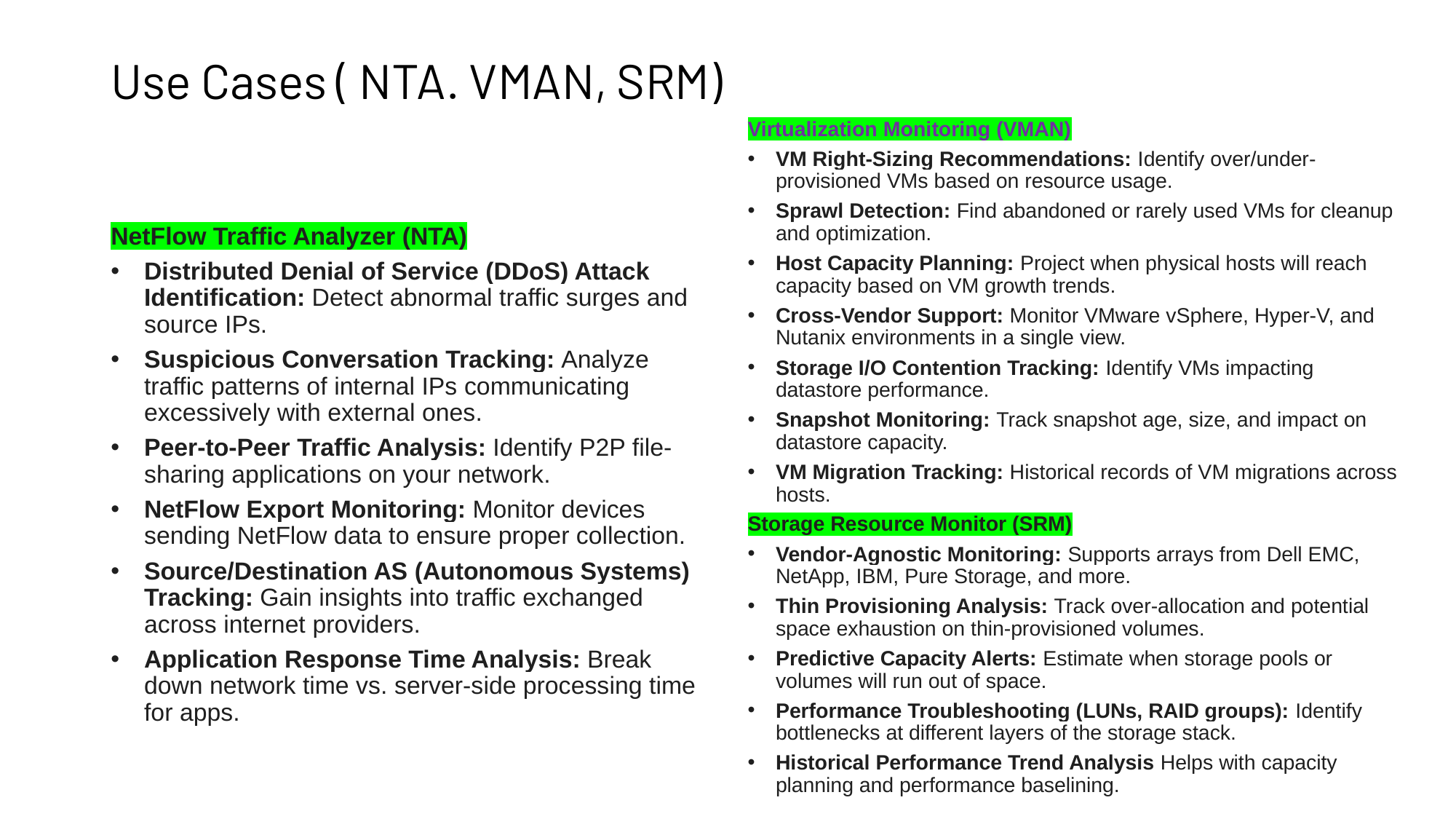

# Use Cases ( NTA. VMAN, SRM)
Virtualization Monitoring (VMAN)
VM Right-Sizing Recommendations: Identify over/under-provisioned VMs based on resource usage.
Sprawl Detection: Find abandoned or rarely used VMs for cleanup and optimization.
Host Capacity Planning: Project when physical hosts will reach capacity based on VM growth trends.
Cross-Vendor Support: Monitor VMware vSphere, Hyper-V, and Nutanix environments in a single view.
Storage I/O Contention Tracking: Identify VMs impacting datastore performance.
Snapshot Monitoring: Track snapshot age, size, and impact on datastore capacity.
VM Migration Tracking: Historical records of VM migrations across hosts.
Storage Resource Monitor (SRM)
Vendor-Agnostic Monitoring: Supports arrays from Dell EMC, NetApp, IBM, Pure Storage, and more.
Thin Provisioning Analysis: Track over-allocation and potential space exhaustion on thin-provisioned volumes.
Predictive Capacity Alerts: Estimate when storage pools or volumes will run out of space.
Performance Troubleshooting (LUNs, RAID groups): Identify bottlenecks at different layers of the storage stack.
Historical Performance Trend Analysis Helps with capacity planning and performance baselining.

NetFlow Traffic Analyzer (NTA)
Distributed Denial of Service (DDoS) Attack Identification: Detect abnormal traffic surges and source IPs.
Suspicious Conversation Tracking: Analyze traffic patterns of internal IPs communicating excessively with external ones.
Peer-to-Peer Traffic Analysis: Identify P2P file-sharing applications on your network.
NetFlow Export Monitoring: Monitor devices sending NetFlow data to ensure proper collection.
Source/Destination AS (Autonomous Systems) Tracking: Gain insights into traffic exchanged across internet providers.
Application Response Time Analysis: Break down network time vs. server-side processing time for apps.